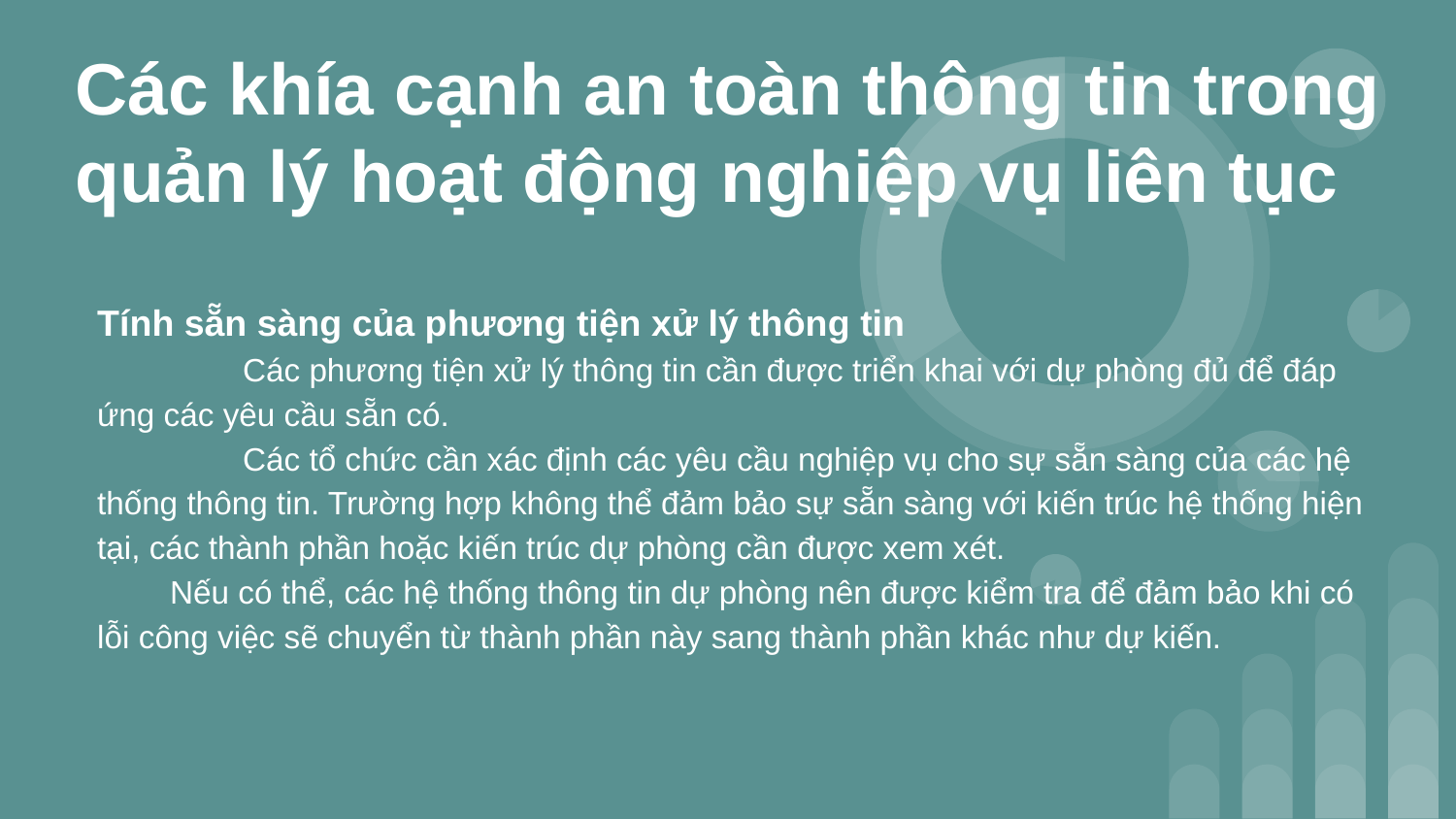

# Các khía cạnh an toàn thông tin trong quản lý hoạt động nghiệp vụ liên tục

Tính sẵn sàng của phương tiện xử lý thông tin
	Các phương tiện xử lý thông tin cần được triển khai với dự phòng đủ để đáp ứng các yêu cầu sẵn có.
	Các tổ chức cần xác định các yêu cầu nghiệp vụ cho sự sẵn sàng của các hệ thống thông tin. Trường hợp không thể đảm bảo sự sẵn sàng với kiến trúc hệ thống hiện tại, các thành phần hoặc kiến trúc dự phòng cần được xem xét.
Nếu có thể, các hệ thống thông tin dự phòng nên được kiểm tra để đảm bảo khi có lỗi công việc sẽ chuyển từ thành phần này sang thành phần khác như dự kiến.